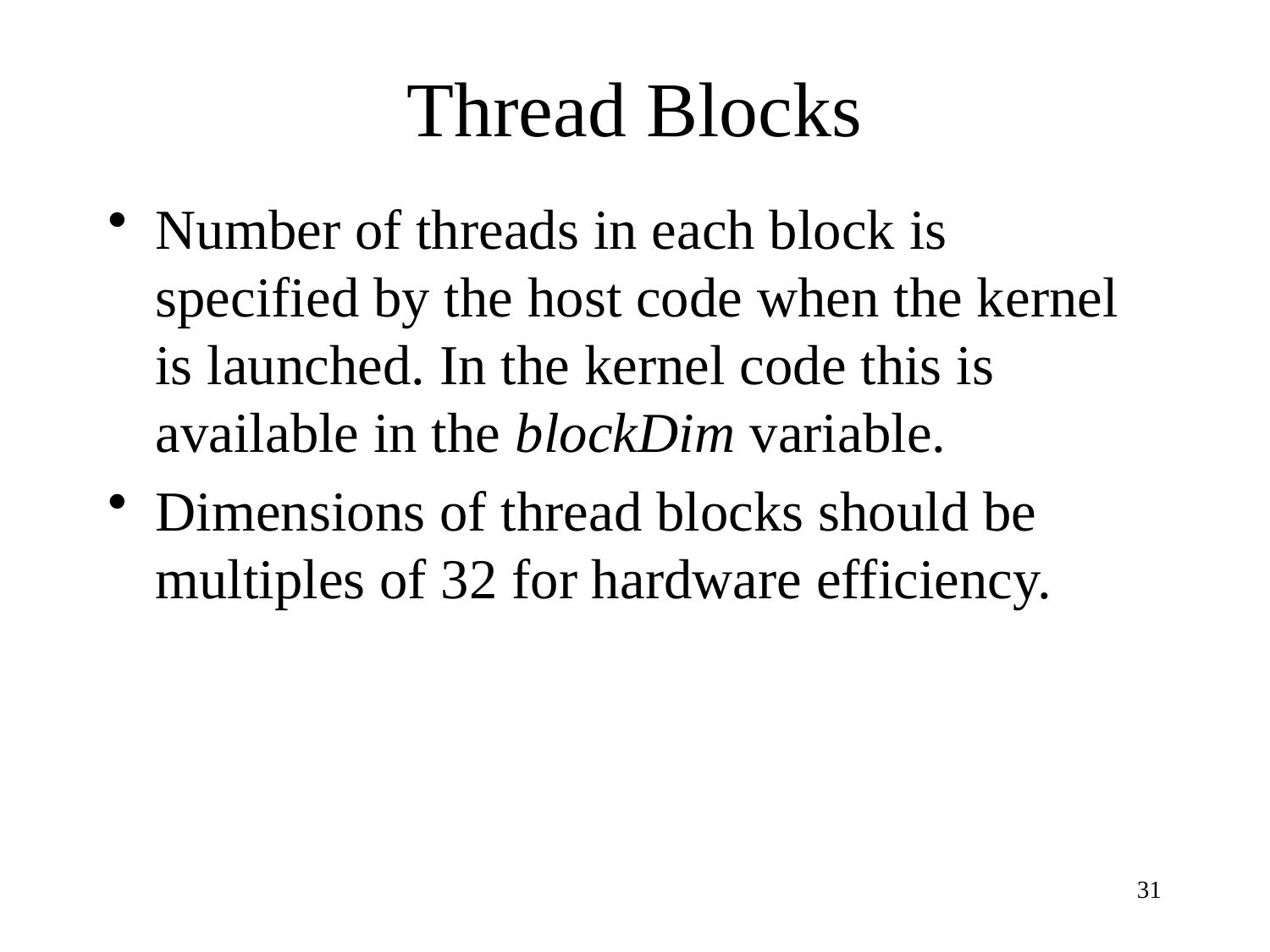

# Thread Blocks
Number of threads in each block is specified by the host code when the kernel is launched. In the kernel code this is available in the blockDim variable.
Dimensions of thread blocks should be multiples of 32 for hardware efficiency.
31